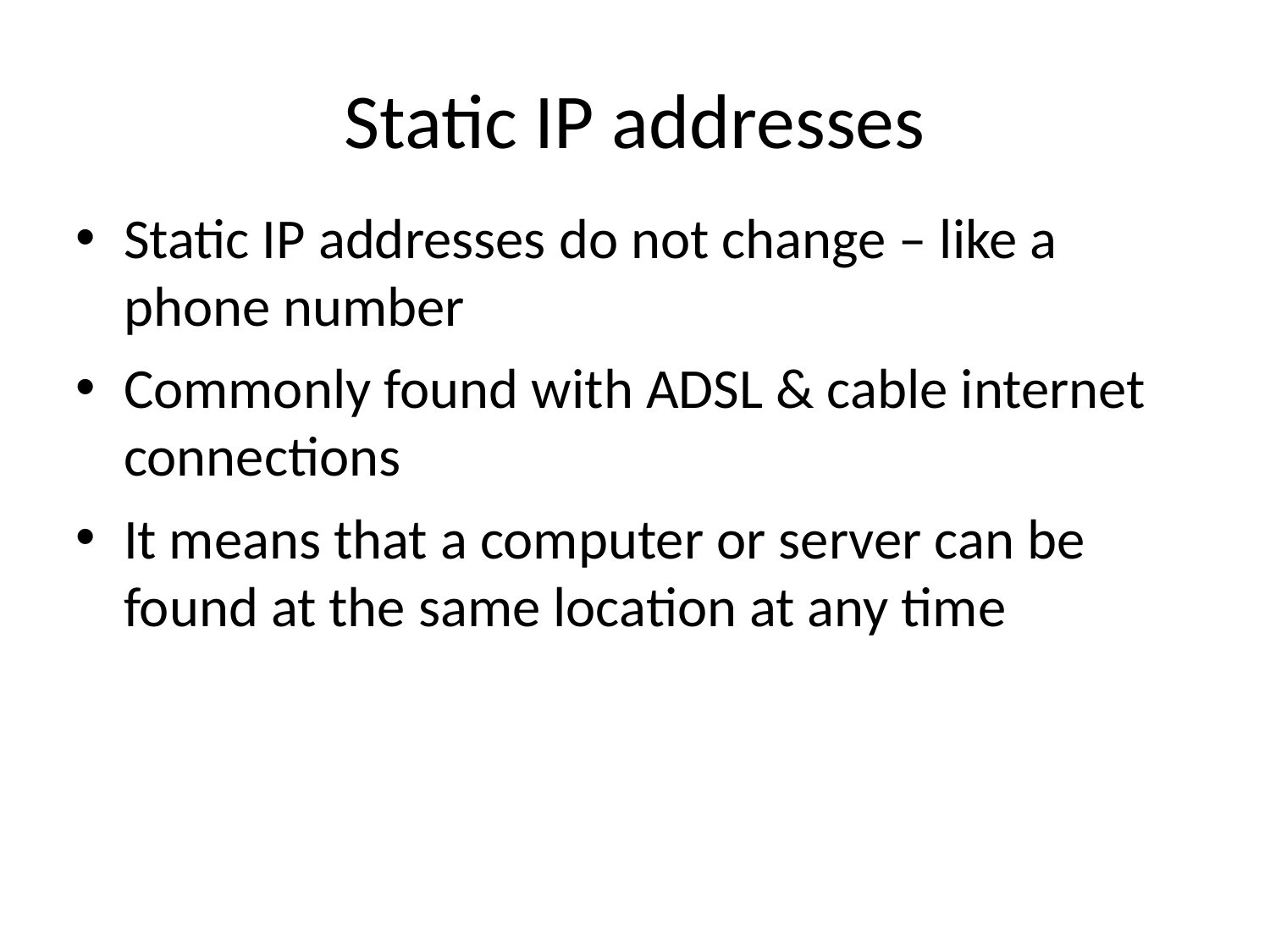

Static IP addresses
Static IP addresses do not change – like a phone number
Commonly found with ADSL & cable internet connections
It means that a computer or server can be found at the same location at any time